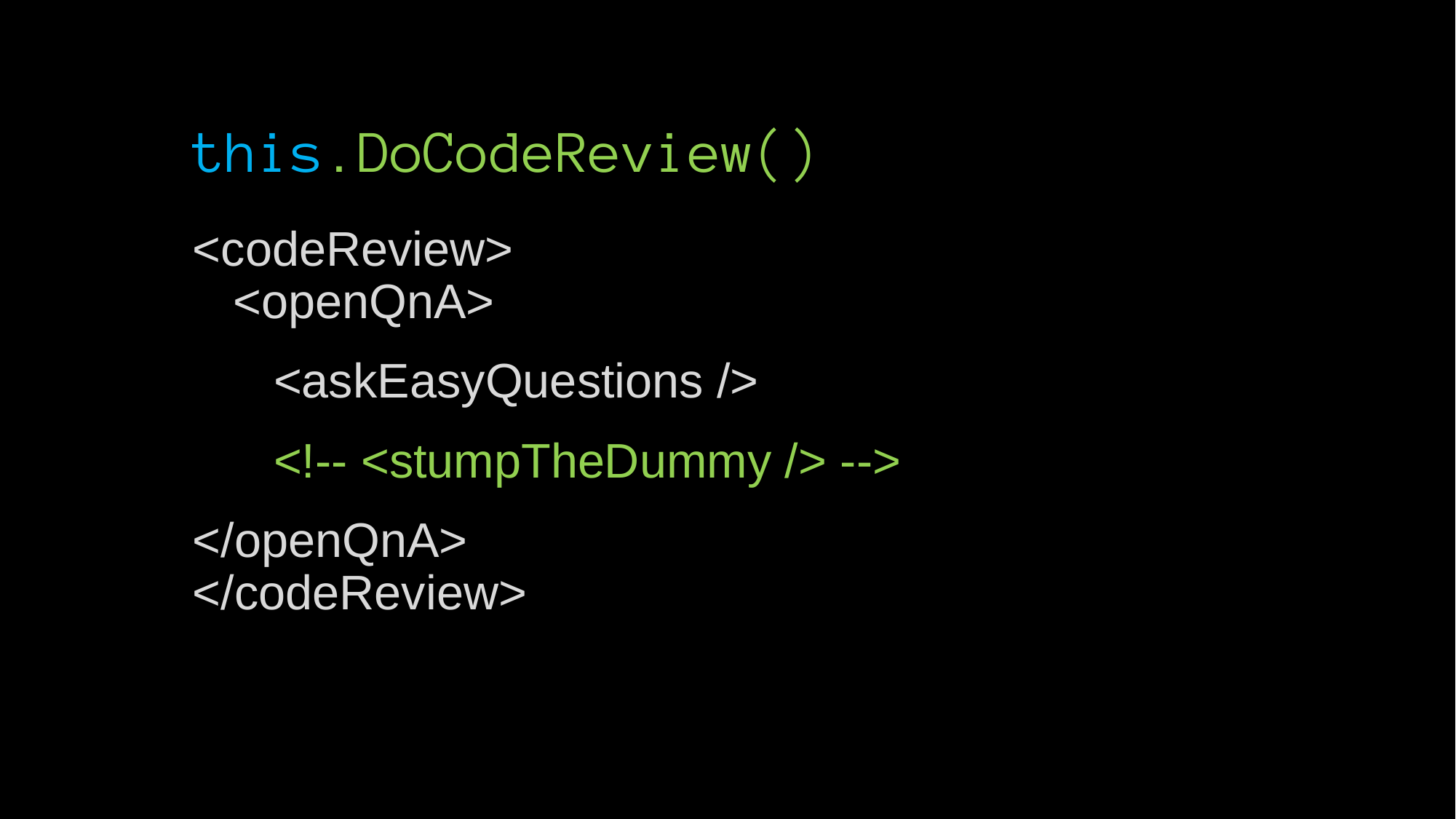

# this.DoCodeReview()
<codeReview>
   <openQnA>
      <askEasyQuestions />
      <!-- <stumpTheDummy /> -->
</openQnA>
</codeReview>